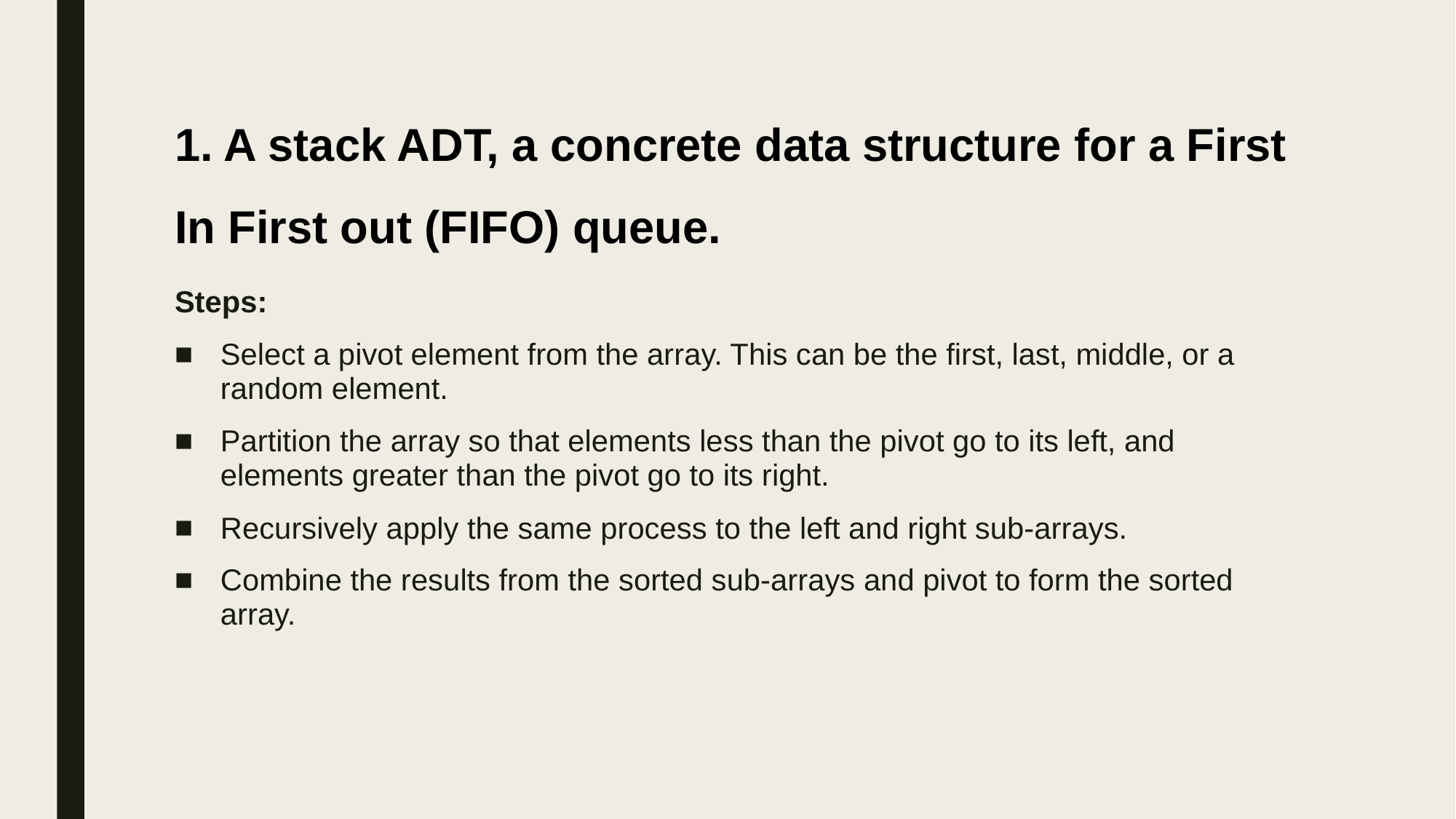

Trees: A hierarchical data structure consisting of nodes, useful for representing relationships and hierarchies.

# 1. A stack ADT, a concrete data structure for a First In First out (FIFO) queue.
Steps:
Select a pivot element from the array. This can be the first, last, middle, or a random element.
Partition the array so that elements less than the pivot go to its left, and elements greater than the pivot go to its right.
Recursively apply the same process to the left and right sub-arrays.
Combine the results from the sorted sub-arrays and pivot to form the sorted array.